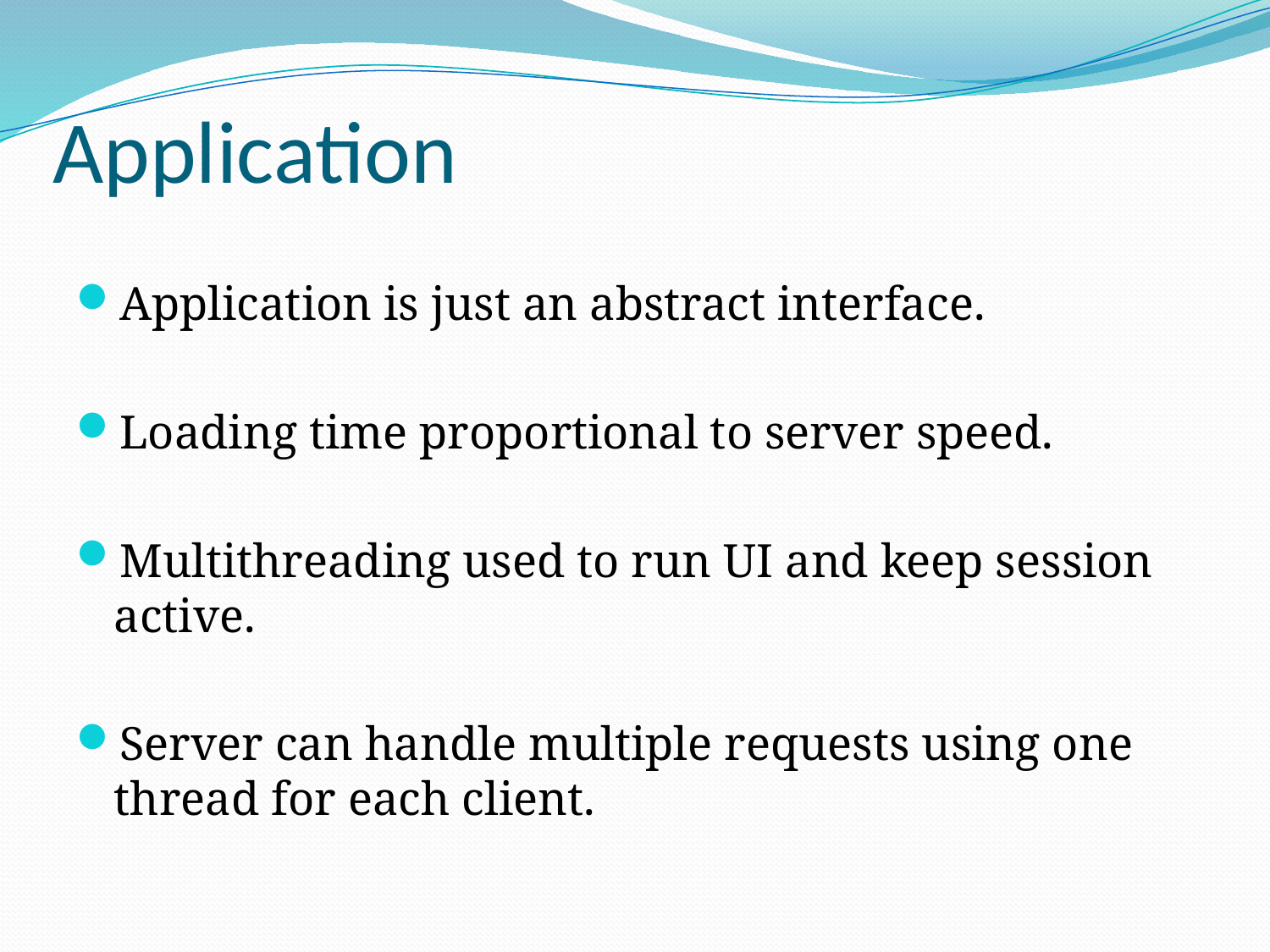

# Application
Application is just an abstract interface.

Loading time proportional to server speed.

Multithreading used to run UI and keep session active.

Server can handle multiple requests using one thread for each client.